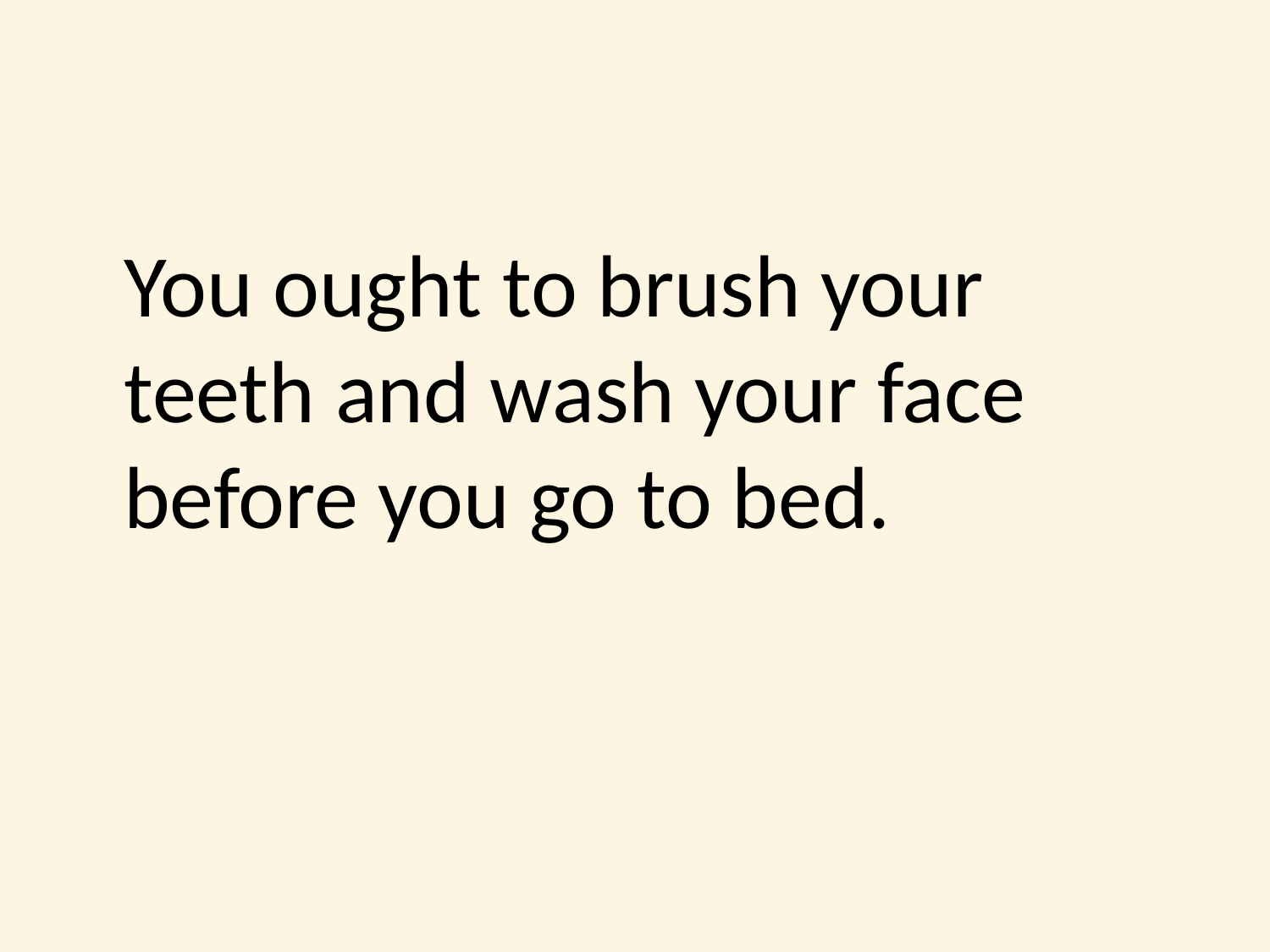

#
	You ought to brush your teeth and wash your face before you go to bed.